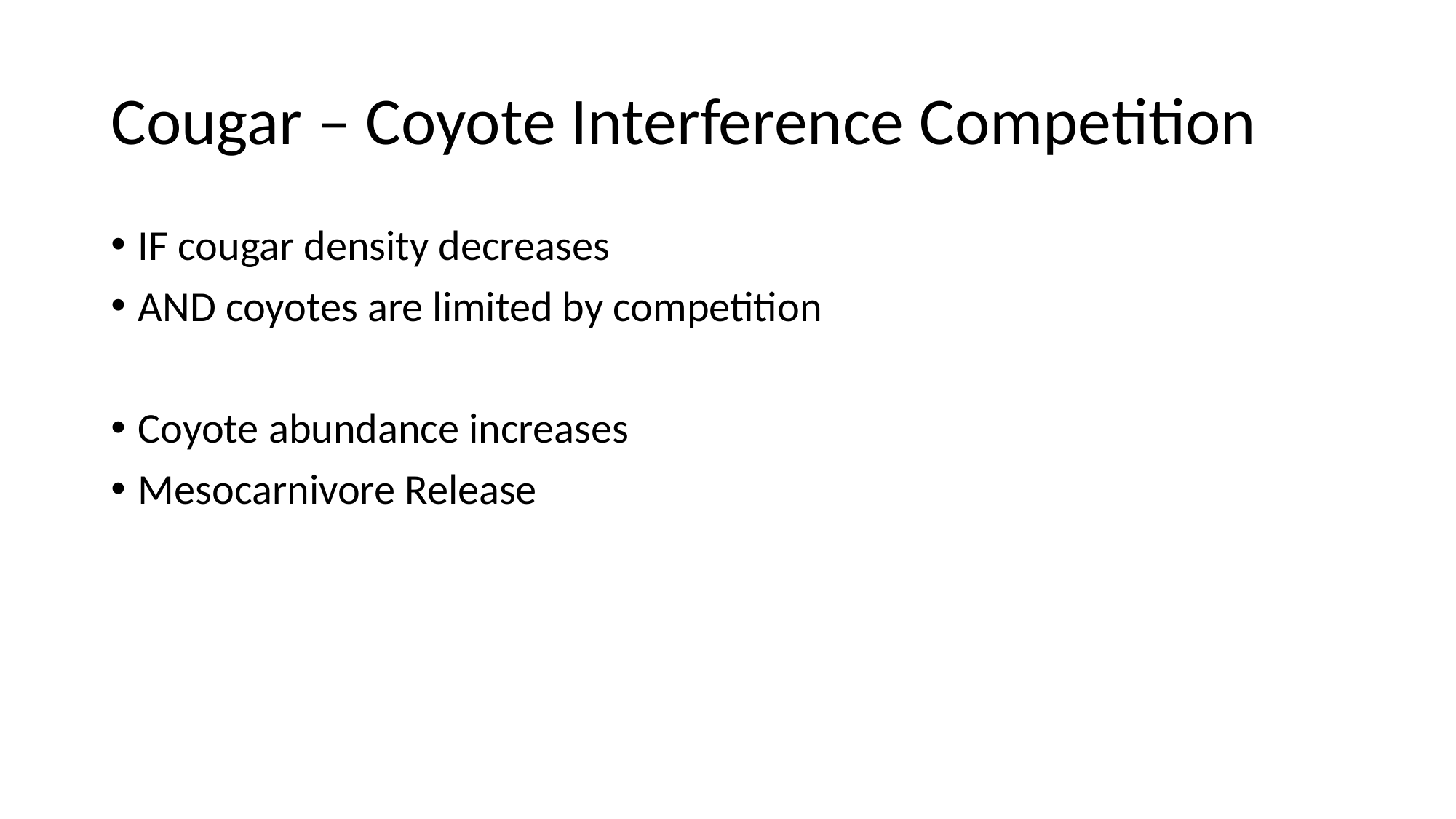

# Cougar – Coyote Interference Competition
IF cougar density decreases
AND coyotes are limited by competition

Coyote abundance increases
Mesocarnivore Release